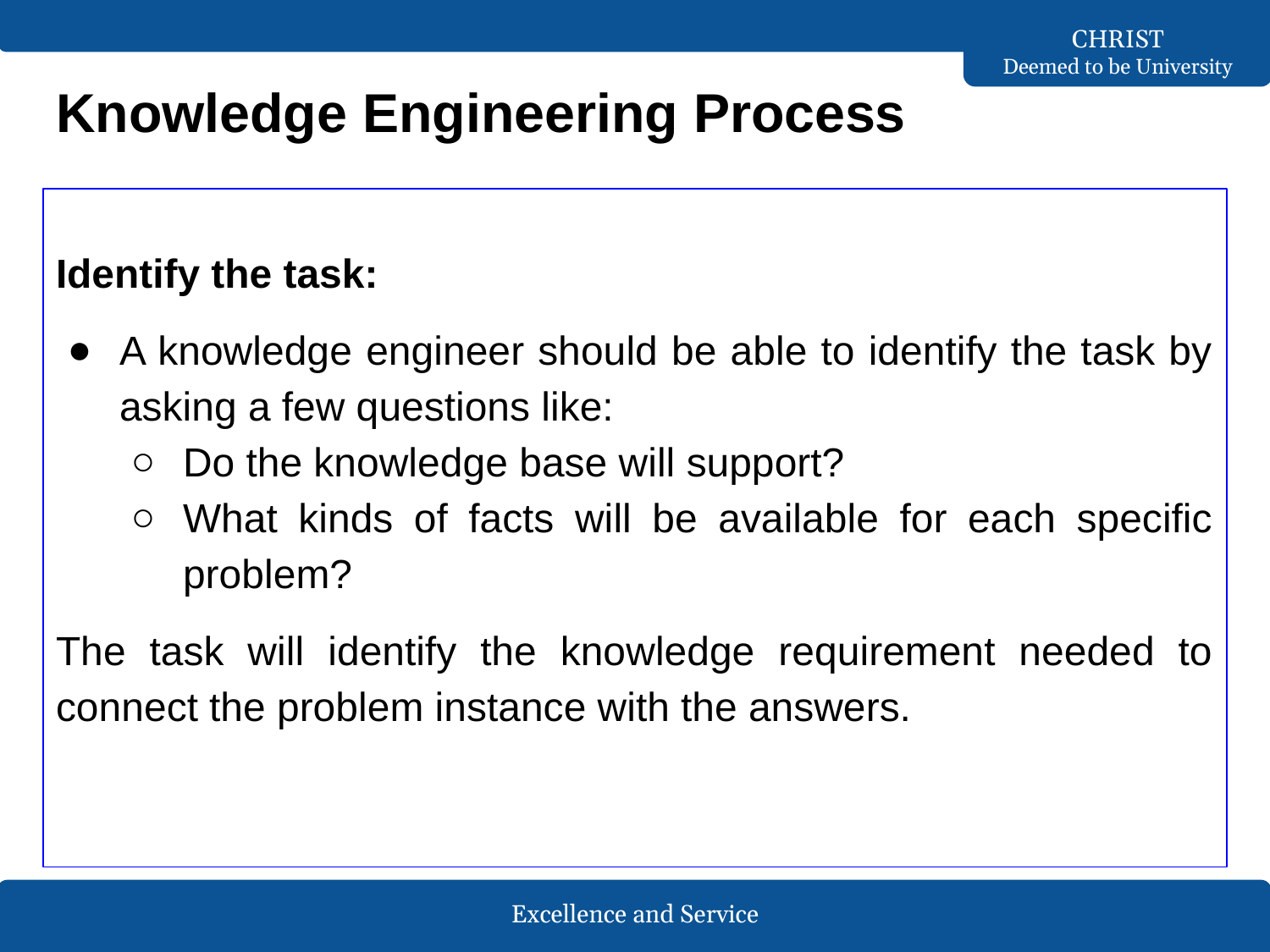

Knowledge Engineering Process

Identify the task:
A knowledge engineer should be able to identify the task by asking a few questions like:
Do the knowledge base will support?
What kinds of facts will be available for each specific problem?
The task will identify the knowledge requirement needed to connect the problem instance with the answers.